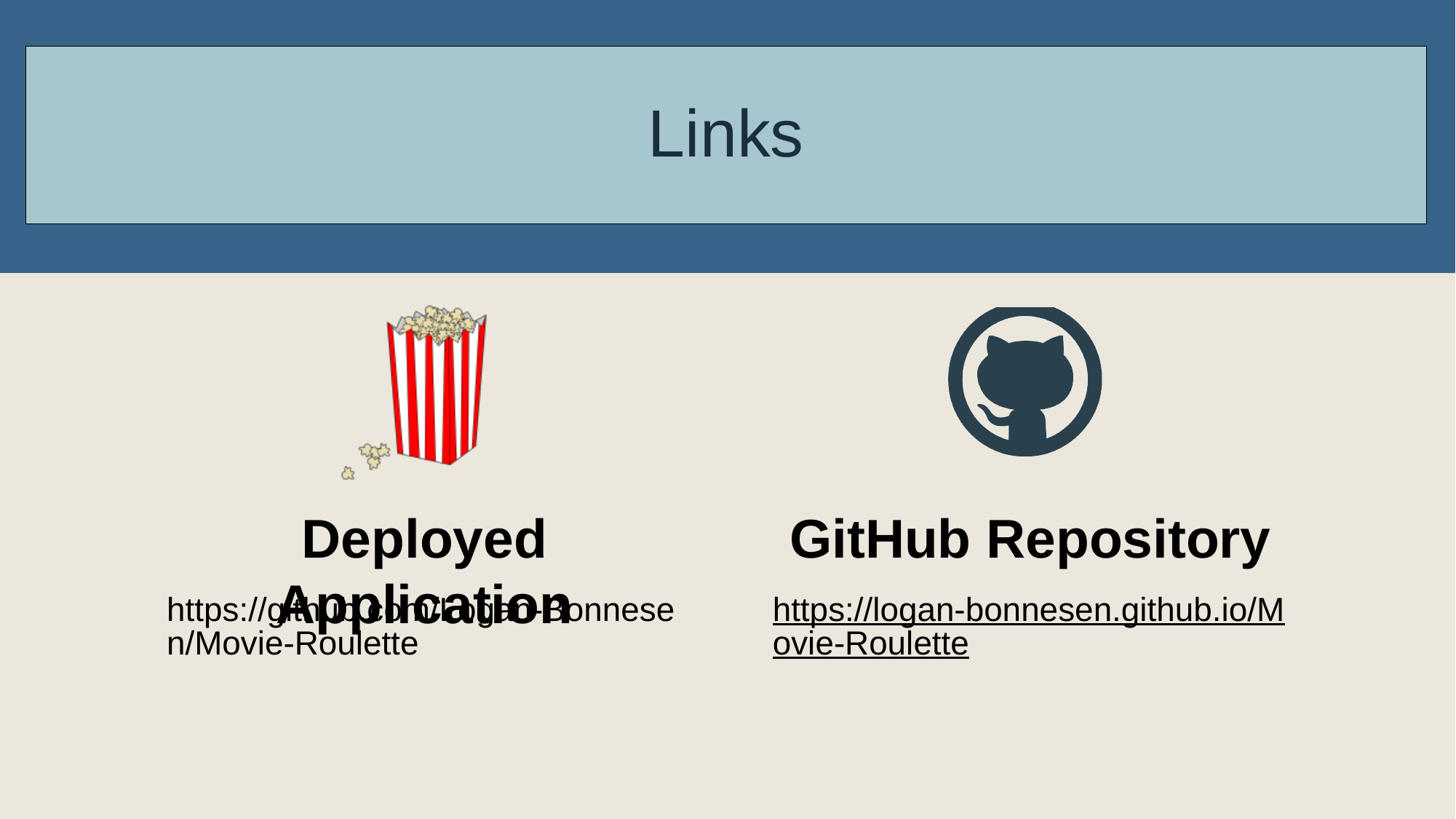

# Links
Deployed Application
https://github.com/Logan-Bonnesen/Movie-Roulette
GitHub Repository
https://logan-bonnesen.github.io/Movie-Roulette